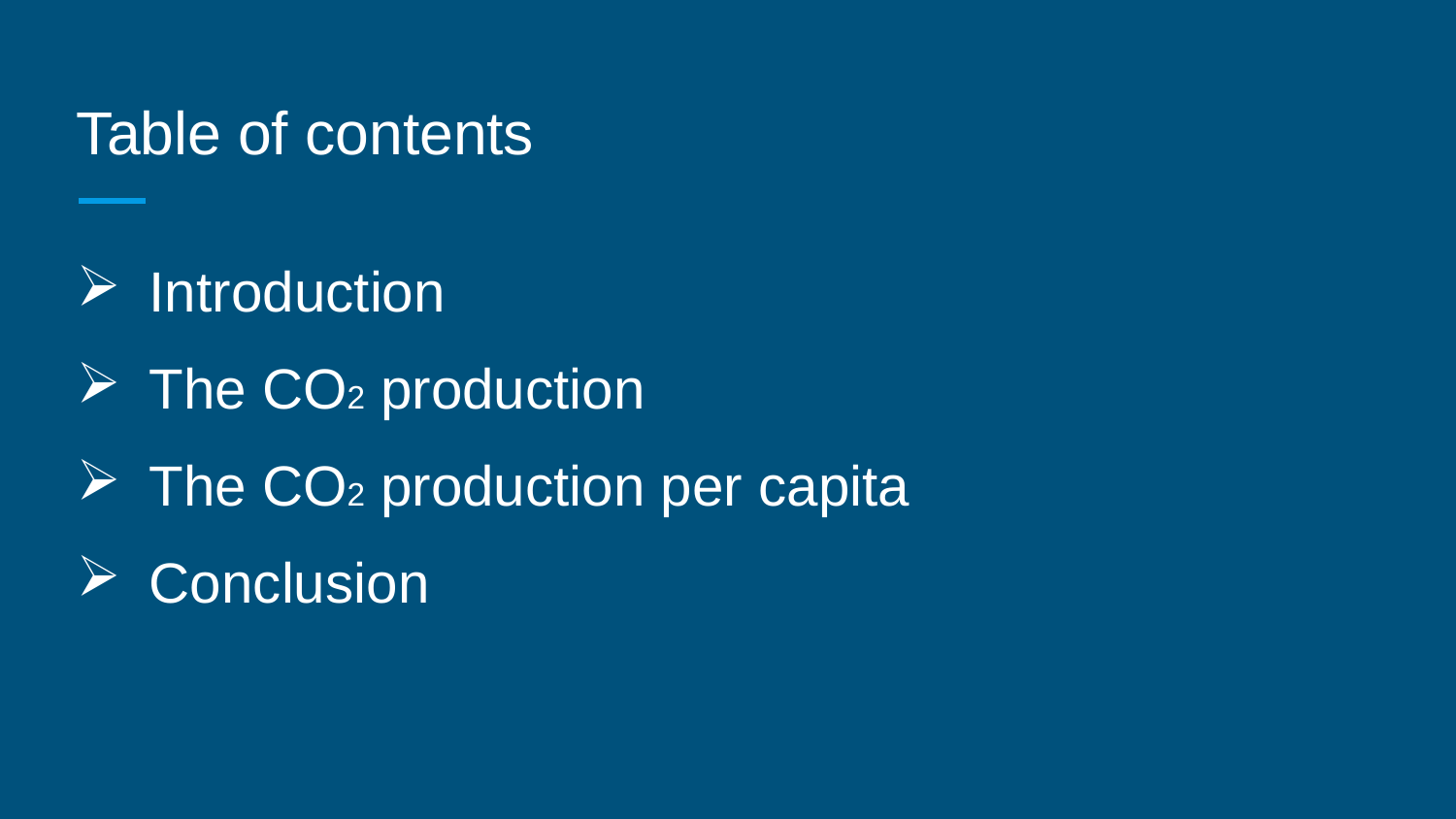

# Table of contents
Introduction
The CO2 production
The CO2 production per capita
Conclusion